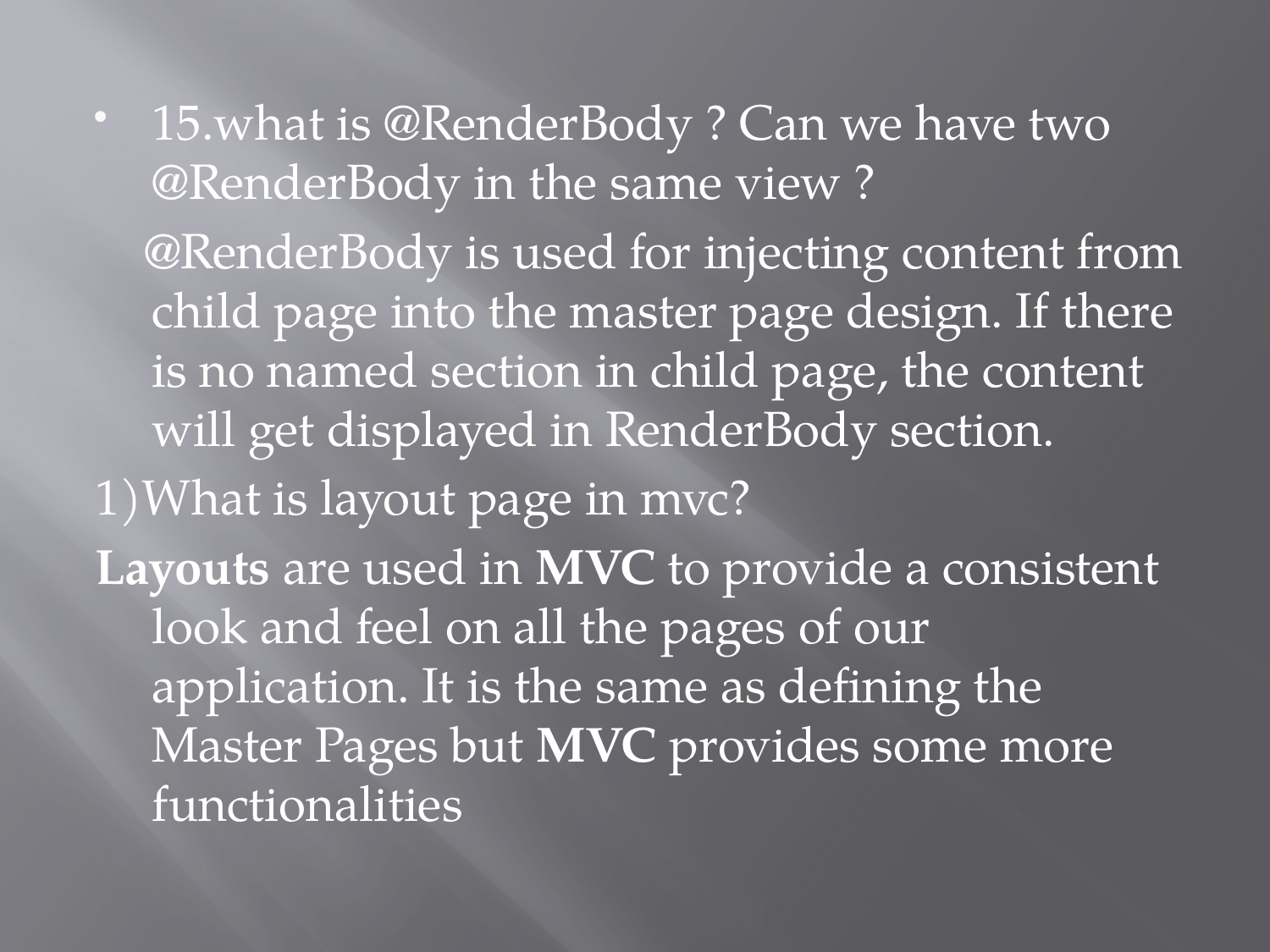

15.what is @RenderBody ? Can we have two @RenderBody in the same view ?
    @RenderBody is used for injecting content from child page into the master page design. If there is no named section in child page, the content will get displayed in RenderBody section.
1)What is layout page in mvc?
Layouts are used in MVC to provide a consistent look and feel on all the pages of our application. It is the same as defining the Master Pages but MVC provides some more functionalities